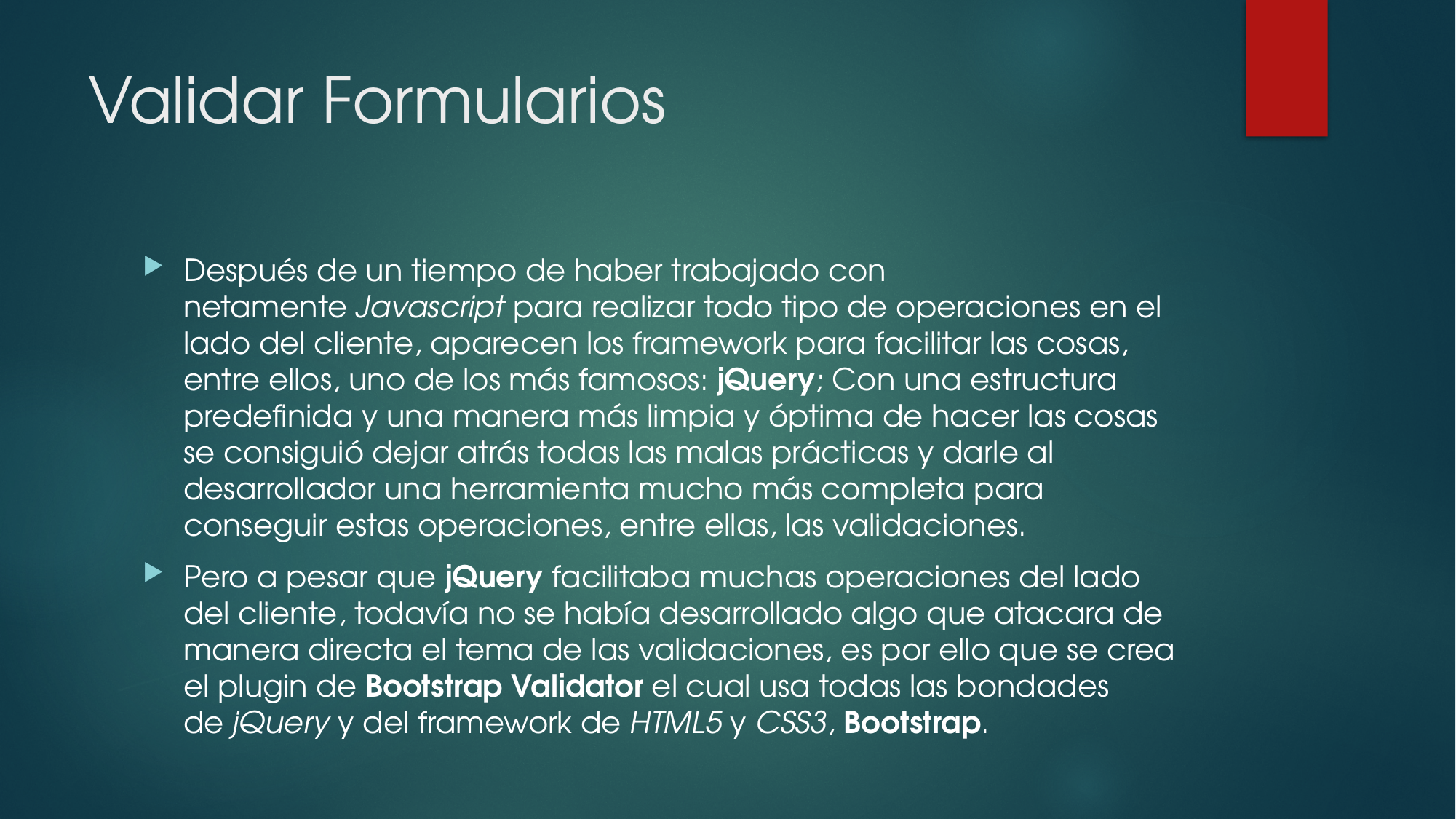

# Validar Formularios
Después de un tiempo de haber trabajado con netamente Javascript para realizar todo tipo de operaciones en el lado del cliente, aparecen los framework para facilitar las cosas, entre ellos, uno de los más famosos: jQuery; Con una estructura predefinida y una manera más limpia y óptima de hacer las cosas se consiguió dejar atrás todas las malas prácticas y darle al desarrollador una herramienta mucho más completa para conseguir estas operaciones, entre ellas, las validaciones.
Pero a pesar que jQuery facilitaba muchas operaciones del lado del cliente, todavía no se había desarrollado algo que atacara de manera directa el tema de las validaciones, es por ello que se crea el plugin de Bootstrap Validator el cual usa todas las bondades de jQuery y del framework de HTML5 y CSS3, Bootstrap.